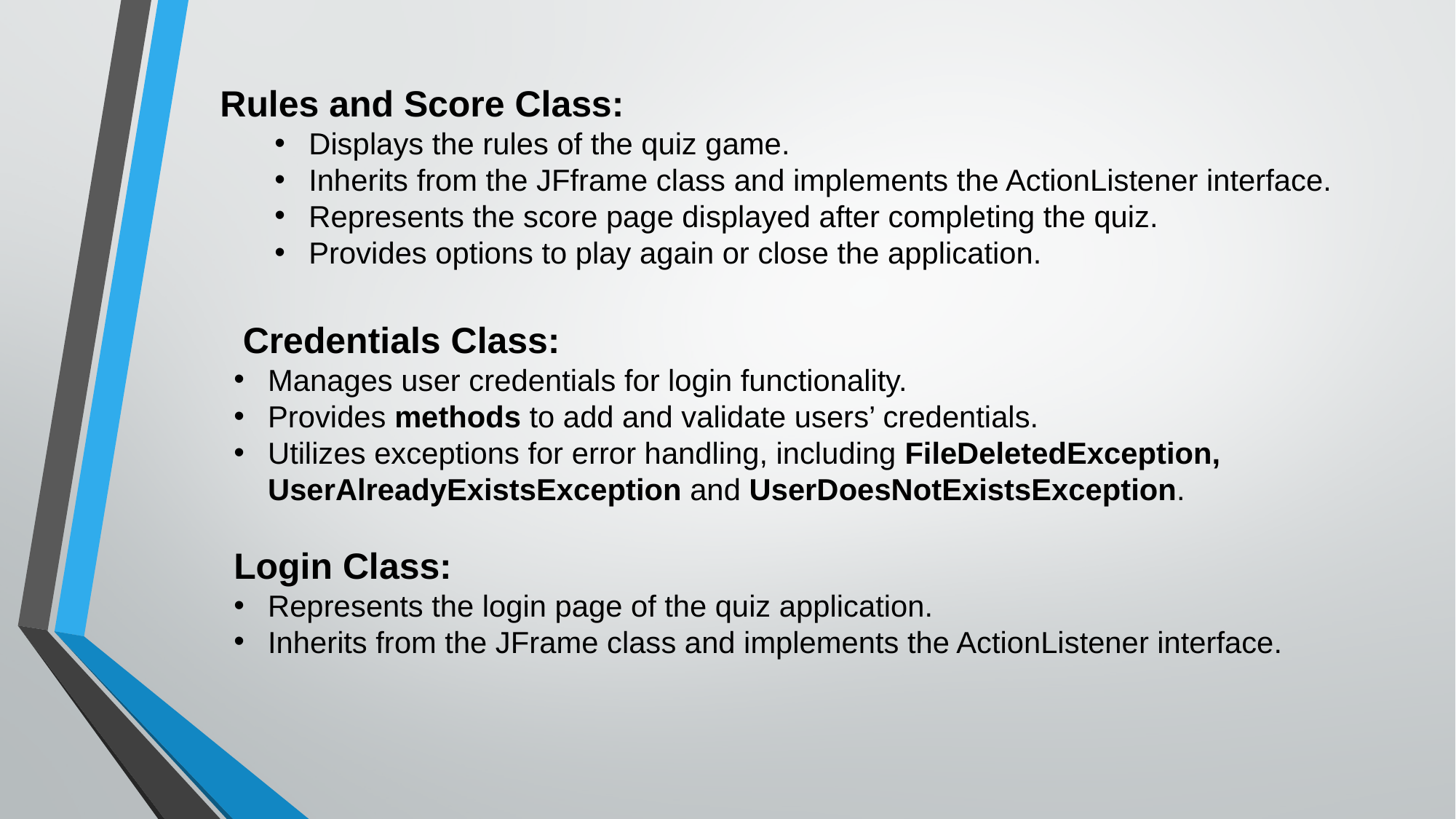

Rules and Score Class:
Displays the rules of the quiz game.
Inherits from the JFframe class and implements the ActionListener interface.
Represents the score page displayed after completing the quiz.
Provides options to play again or close the application.

          Credentials Class:
Manages user credentials for login functionality.
Provides methods to add and validate users’ credentials.
Utilizes exceptions for error handling, including FileDeletedException, UserAlreadyExistsException and UserDoesNotExistsException.

Login Class:
Represents the login page of the quiz application.
Inherits from the JFrame class and implements the ActionListener interface.